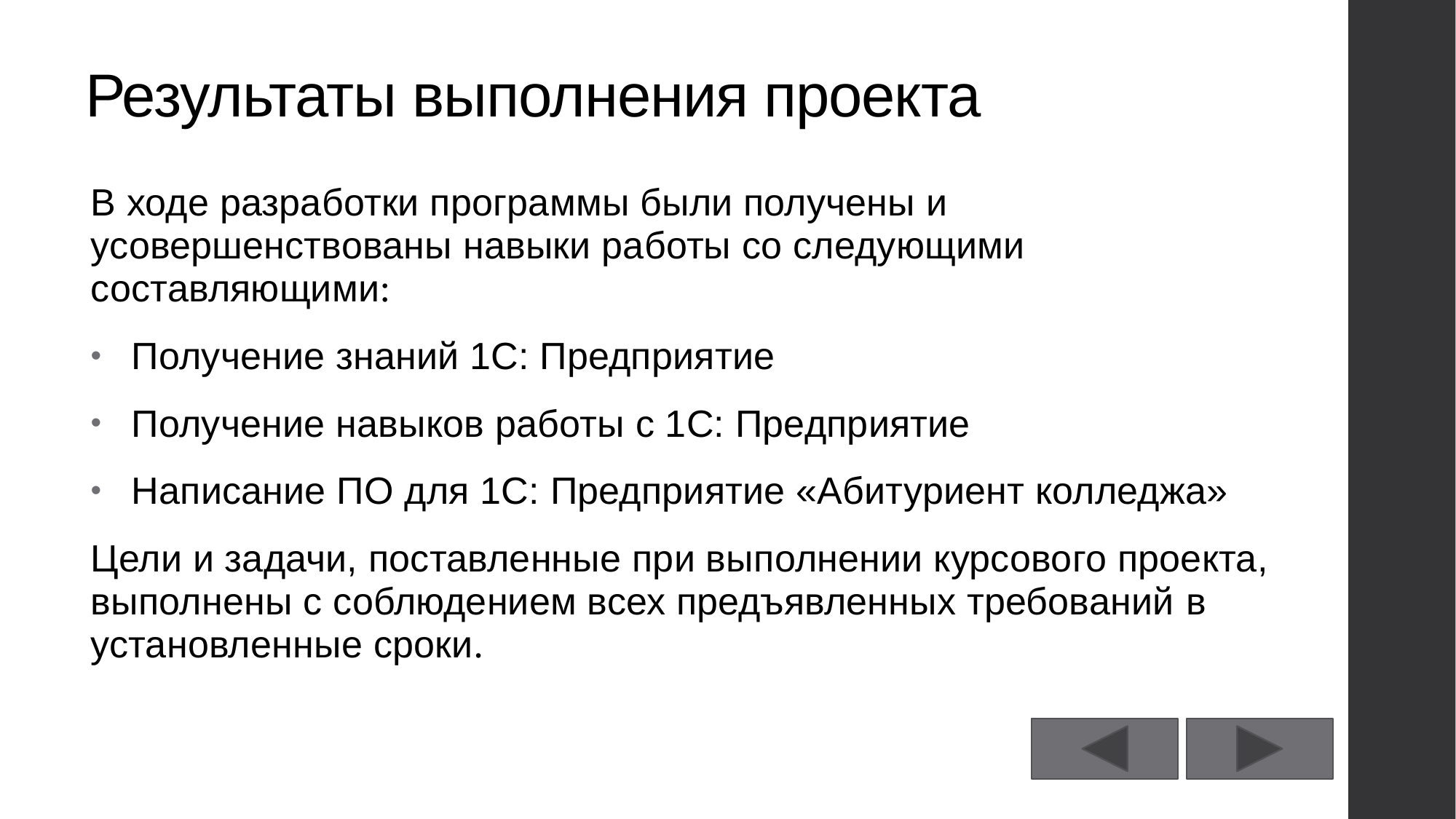

# Результаты выполнения проекта
В ходе разработки программы были получены и усовершенствованы навыки работы со следующими составляющими:
Получение знаний 1С: Предприятие
Получение навыков работы с 1С: Предприятие
Написание ПО для 1С: Предприятие «Абитуриент колледжа»
Цели и задачи, поставленные при выполнении курсового проекта, выполнены с соблюдением всех предъявленных требований в установленные сроки.